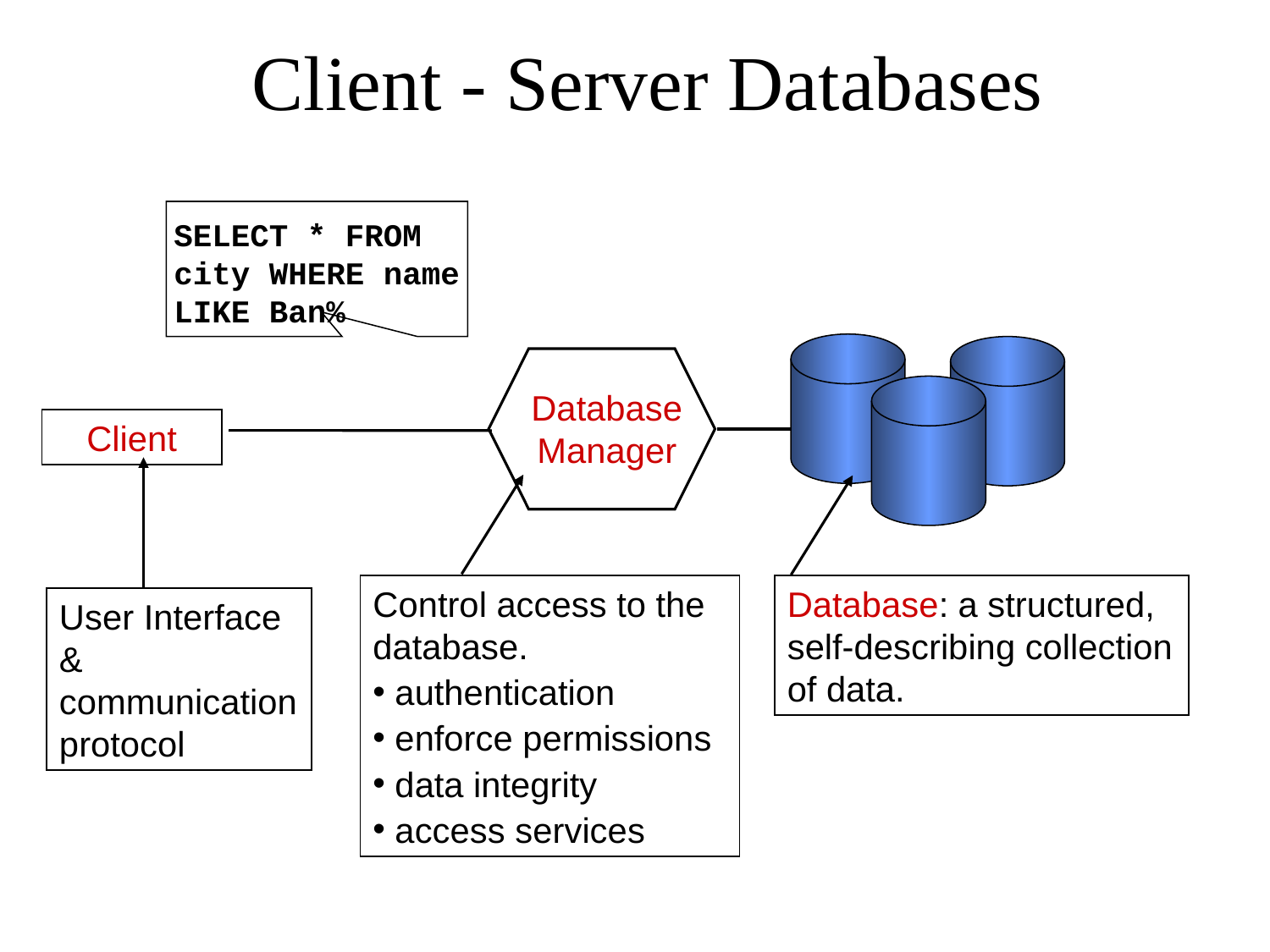

# Client - Server Databases

SELECT * FROM city WHERE name LIKE Ban%

Database Manager
Client
Database: a structured, self-describing collection of data.
Control access to the database.
 authentication
 enforce permissions
 data integrity
 access services
User Interface & communication protocol